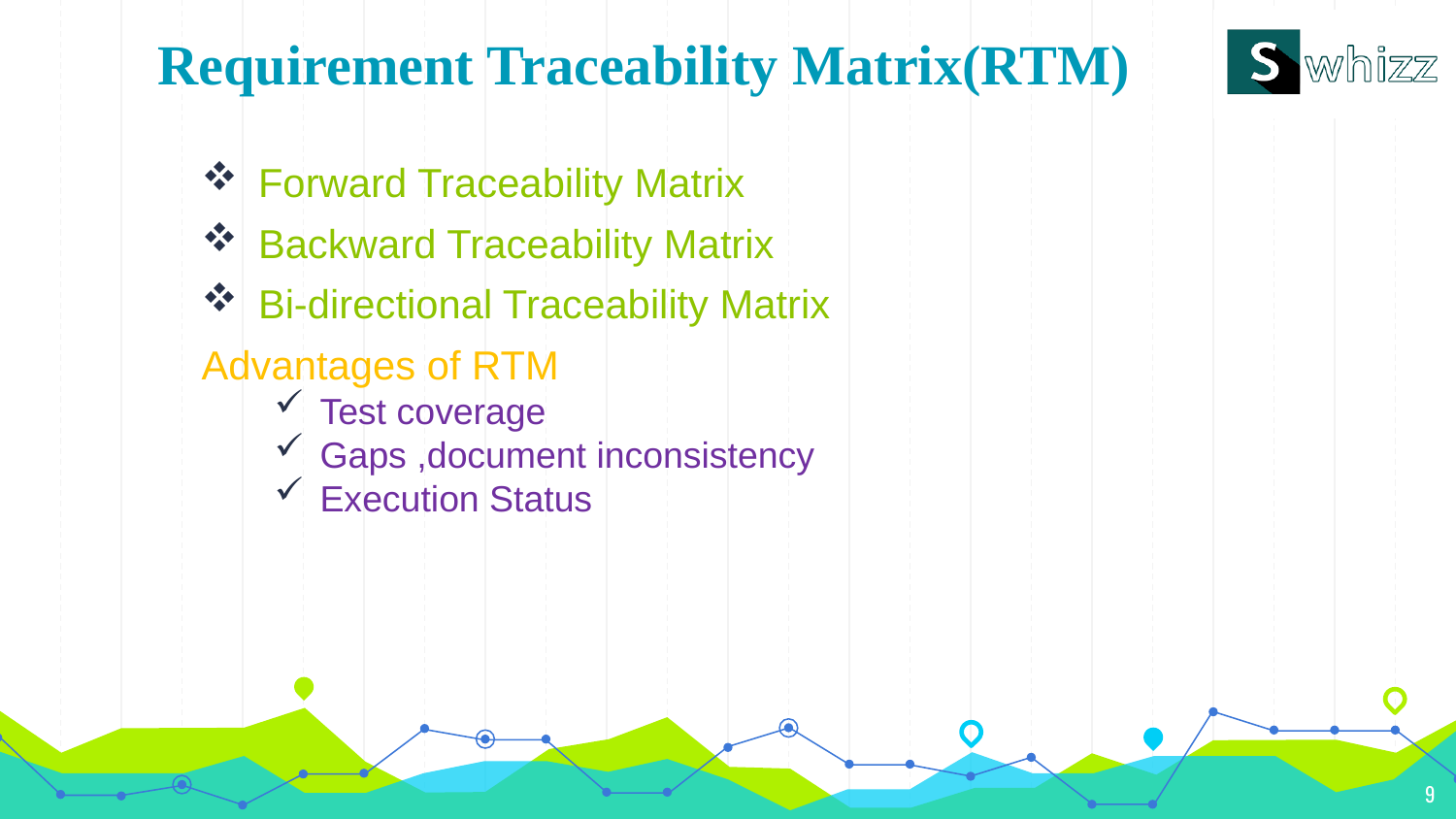

# Requirement Traceability Matrix(RTM)
Forward Traceability Matrix
Backward Traceability Matrix
Bi-directional Traceability Matrix
Advantages of RTM
Test coverage
Gaps ,document inconsistency
Execution Status

9